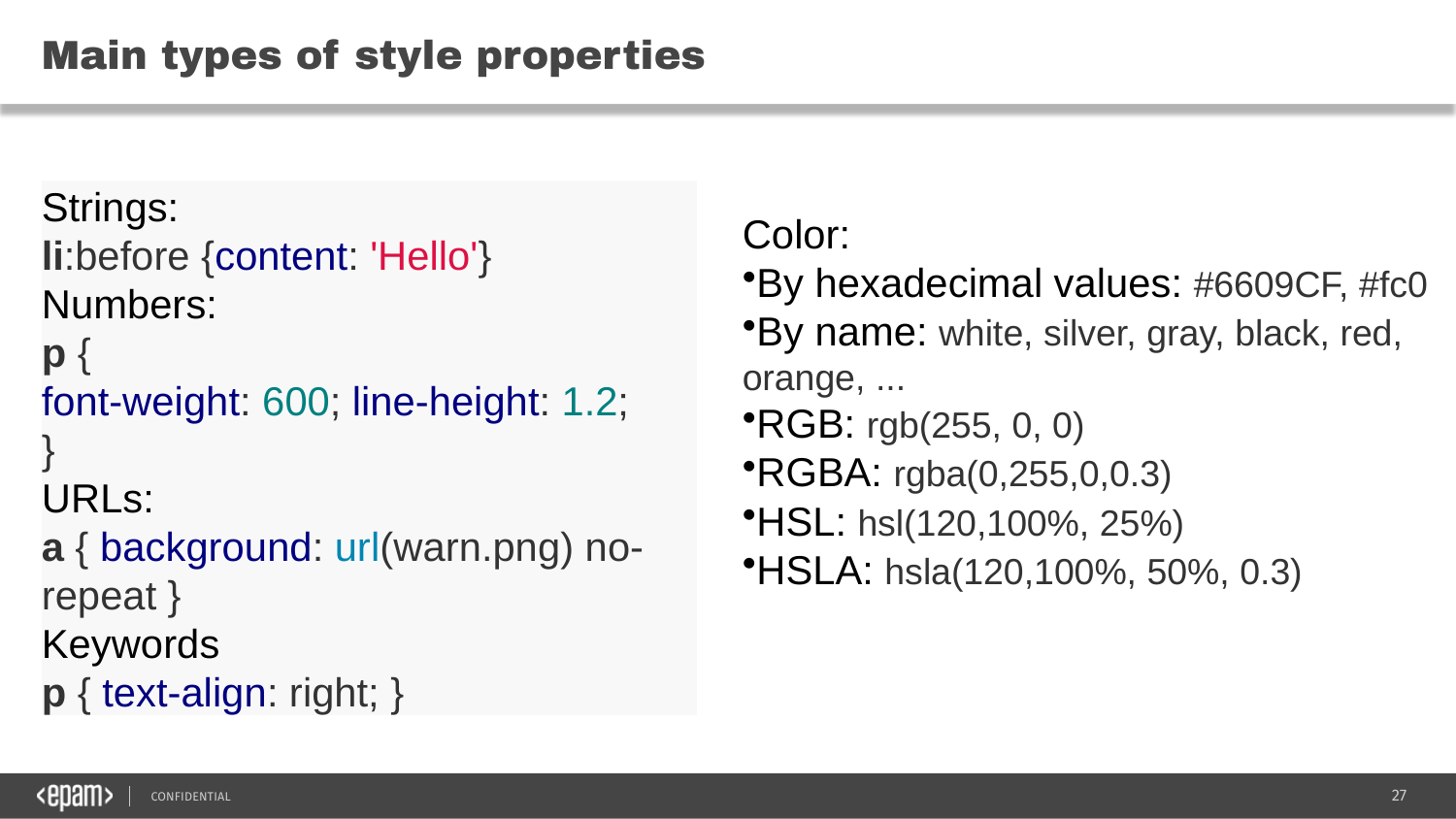

# Main types of style properties
Strings:
li:before {content: 'Hello'}
Numbers:
p {
font-weight: 600; line-height: 1.2;
}
URLs:
a { background: url(warn.png) no-repeat }
Keywords
p { text-align: right; }
Color:
By hexadecimal values: #6609CF, #fc0
By name: white, silver, gray, black, red, orange, ...
RGB: rgb(255, 0, 0)
RGBA: rgba(0,255,0,0.3)
HSL: hsl(120,100%, 25%)
HSLA: hsla(120,100%, 50%, 0.3)

27
CONFIDENTIAL